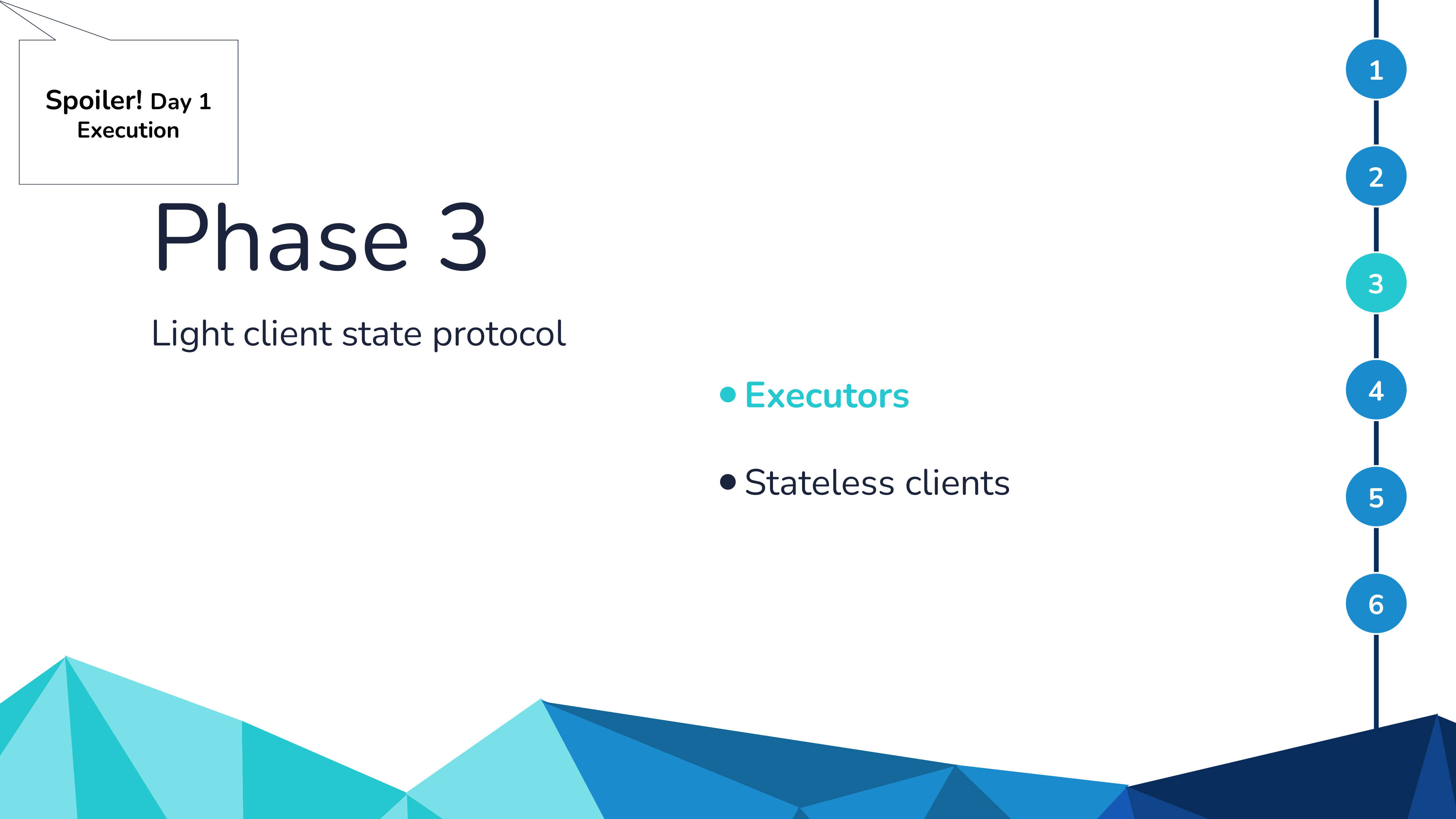

1
Spoiler! Day 1
Execution
2
Phase 3
3
Light client state protocol
Executors
Stateless clients
4
5
6